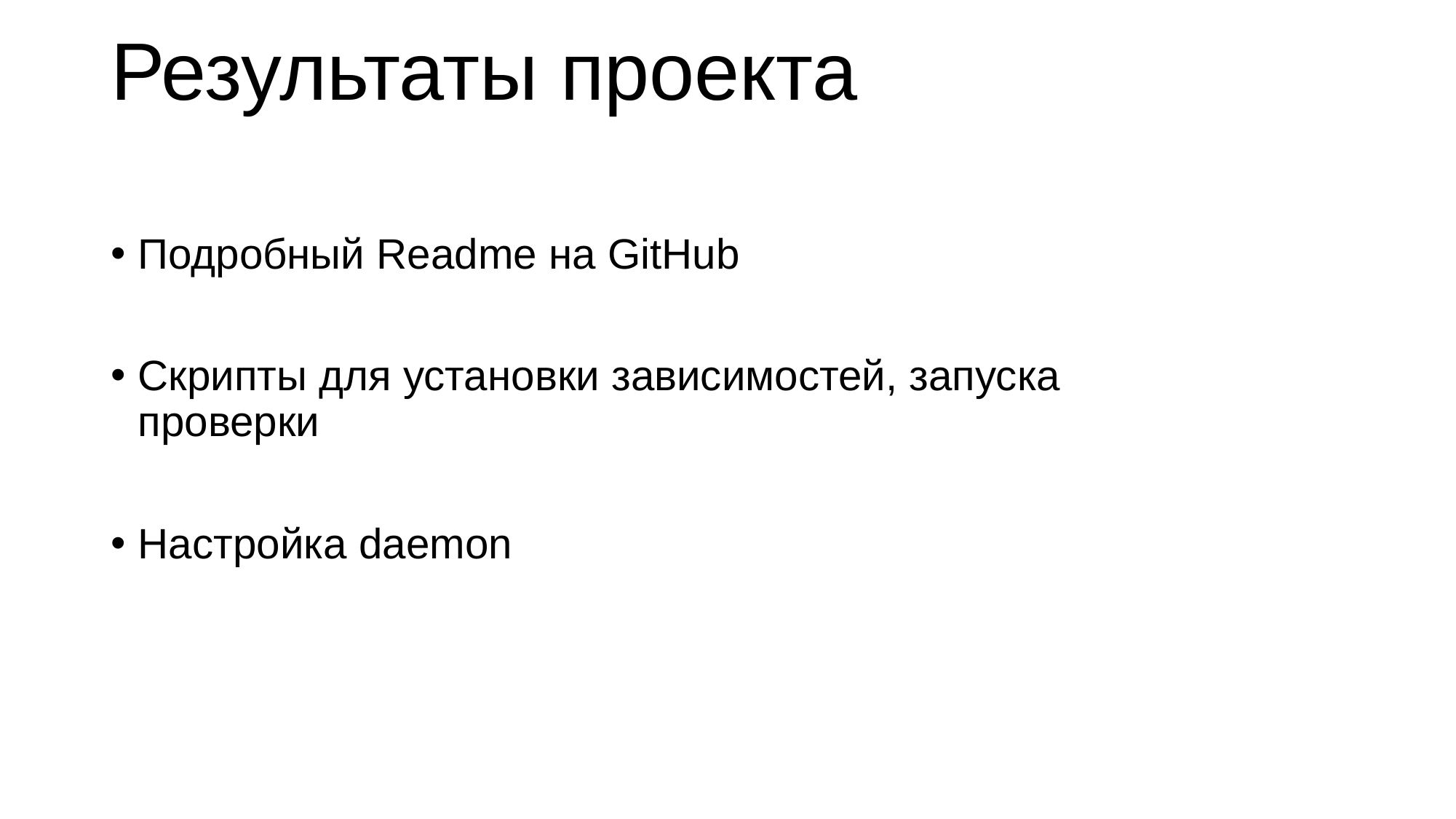

# Результаты проекта
Подробный Readme на GitHub

Скрипты для установки зависимостей, запуска проверки

Настройка daemon